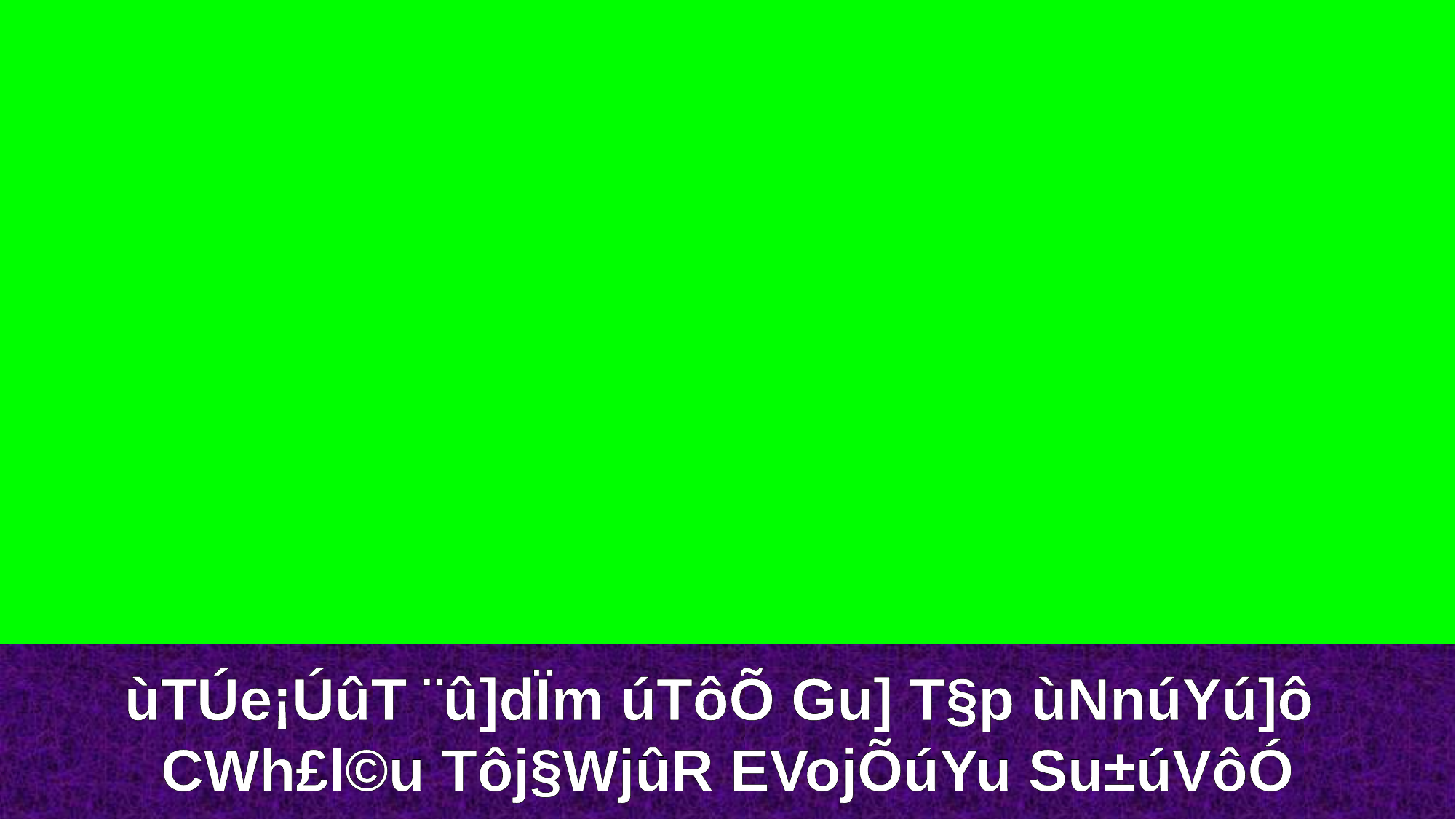

ùTÚe¡ÚûT ¨û]dÏm úTôÕ Gu] T§p ùNnúYú]ô  CWh£l©u Tôj§WjûR EVojÕúYu Su±úVôÓ